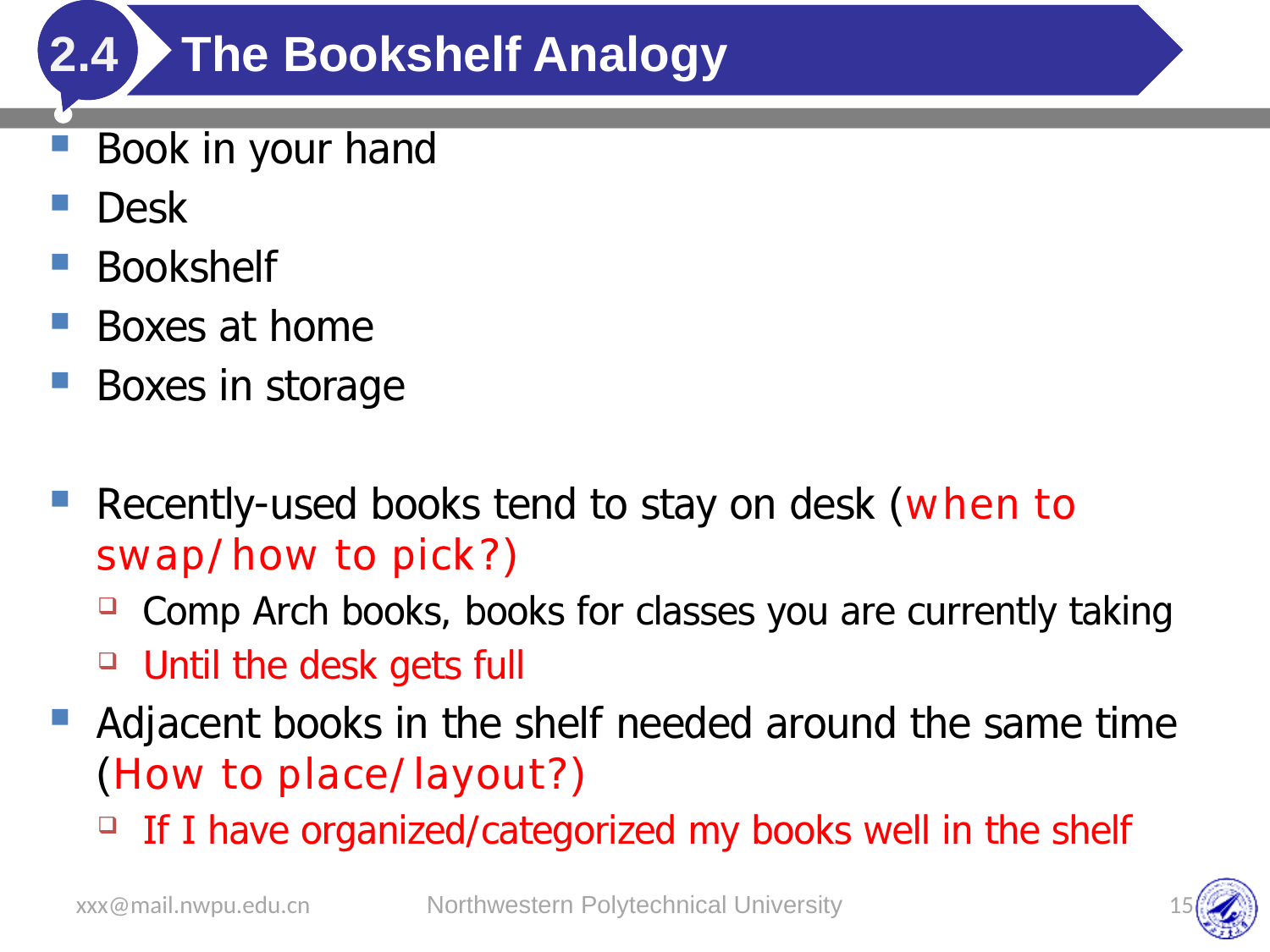

# The Bookshelf Analogy
2.4
Book in your hand
Desk
Bookshelf
Boxes at home
Boxes in storage

Recently-used books tend to stay on desk (when to swap/how to pick?)
Comp Arch books, books for classes you are currently taking
Until the desk gets full
Adjacent books in the shelf needed around the same time (How to place/layout?)
If I have organized/categorized my books well in the shelf

xxx@mail.nwpu.edu.cn
Northwestern Polytechnical University
15